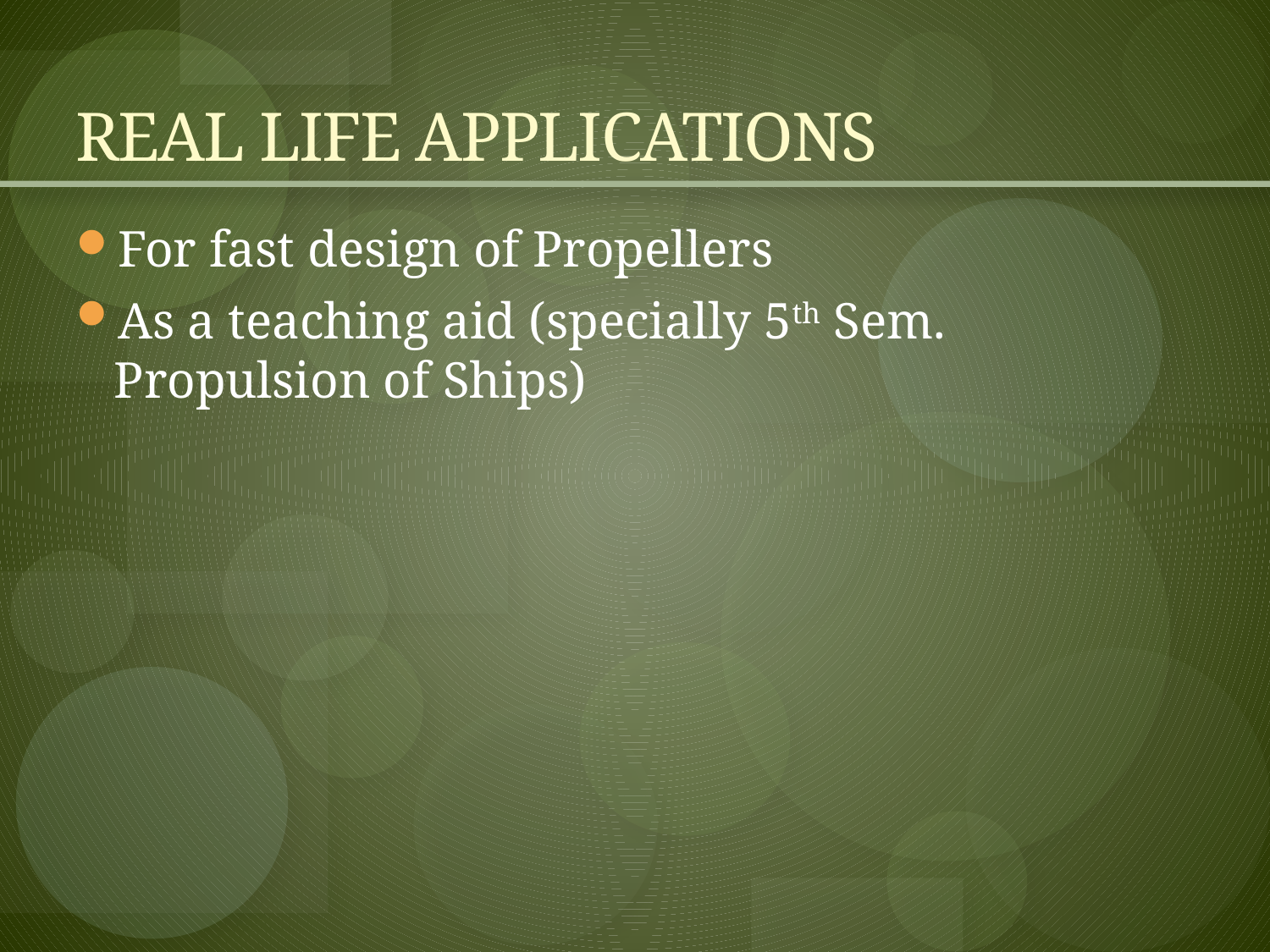

# REAL LIFE APPLICATIONS
For fast design of Propellers
As a teaching aid (specially 5th Sem. Propulsion of Ships)